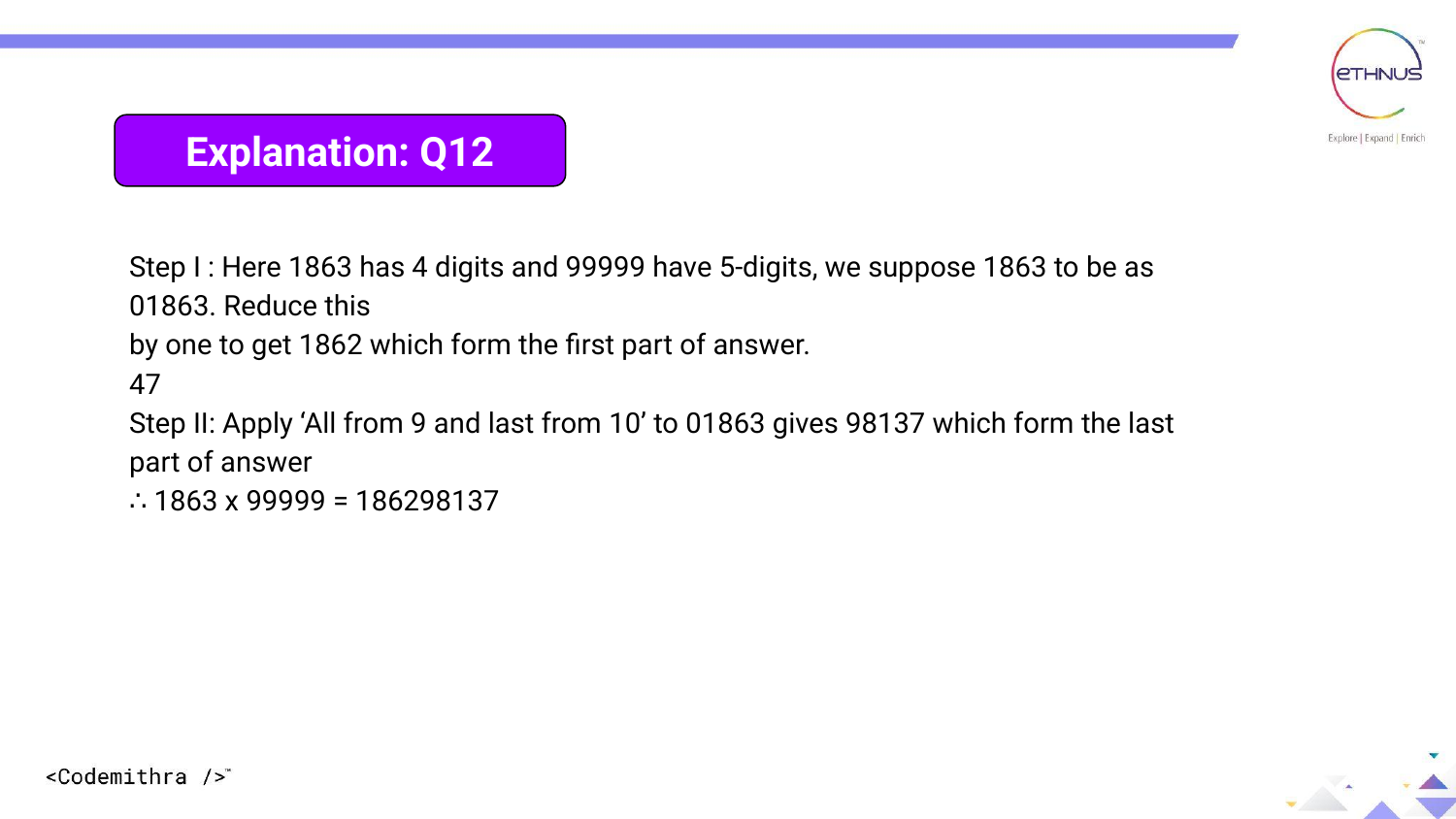

Explanation: Q12

Step I : Here 1863 has 4 digits and 99999 have 5-digits, we suppose 1863 to be as 01863. Reduce this
by one to get 1862 which form the first part of answer.
47
Step II: Apply ‘All from 9 and last from 10’ to 01863 gives 98137 which form the last part of answer
∴ 1863 x 99999 = 186298137